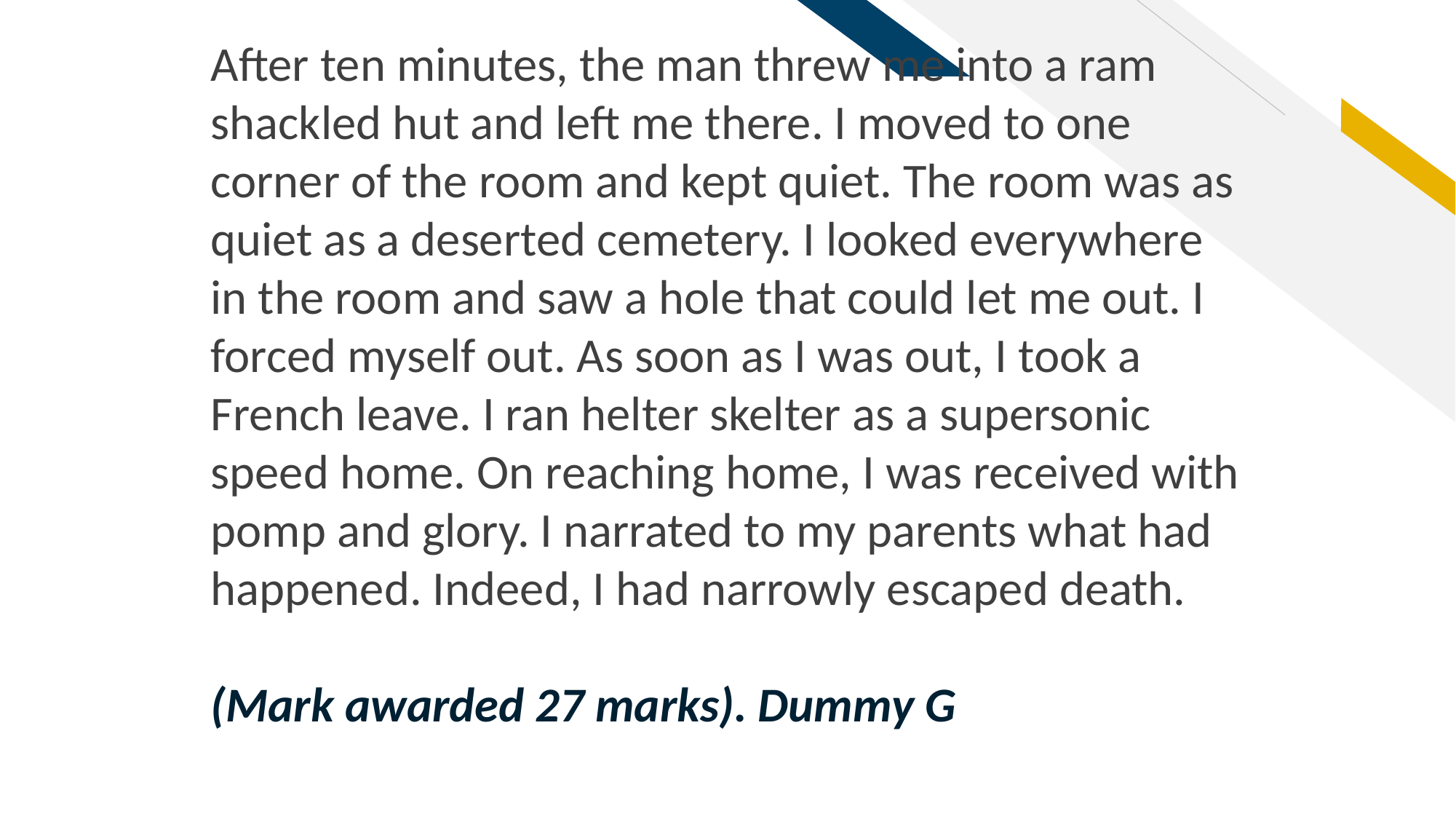

After ten minutes, the man threw me into a ram shackled hut and left me there. I moved to one corner of the room and kept quiet. The room was as quiet as a deserted cemetery. I looked everywhere in the room and saw a hole that could let me out. I forced myself out. As soon as I was out, I took a French leave. I ran helter skelter as a supersonic speed home. On reaching home, I was received with pomp and glory. I narrated to my parents what had happened. Indeed, I had narrowly escaped death.

(Mark awarded 27 marks). Dummy G